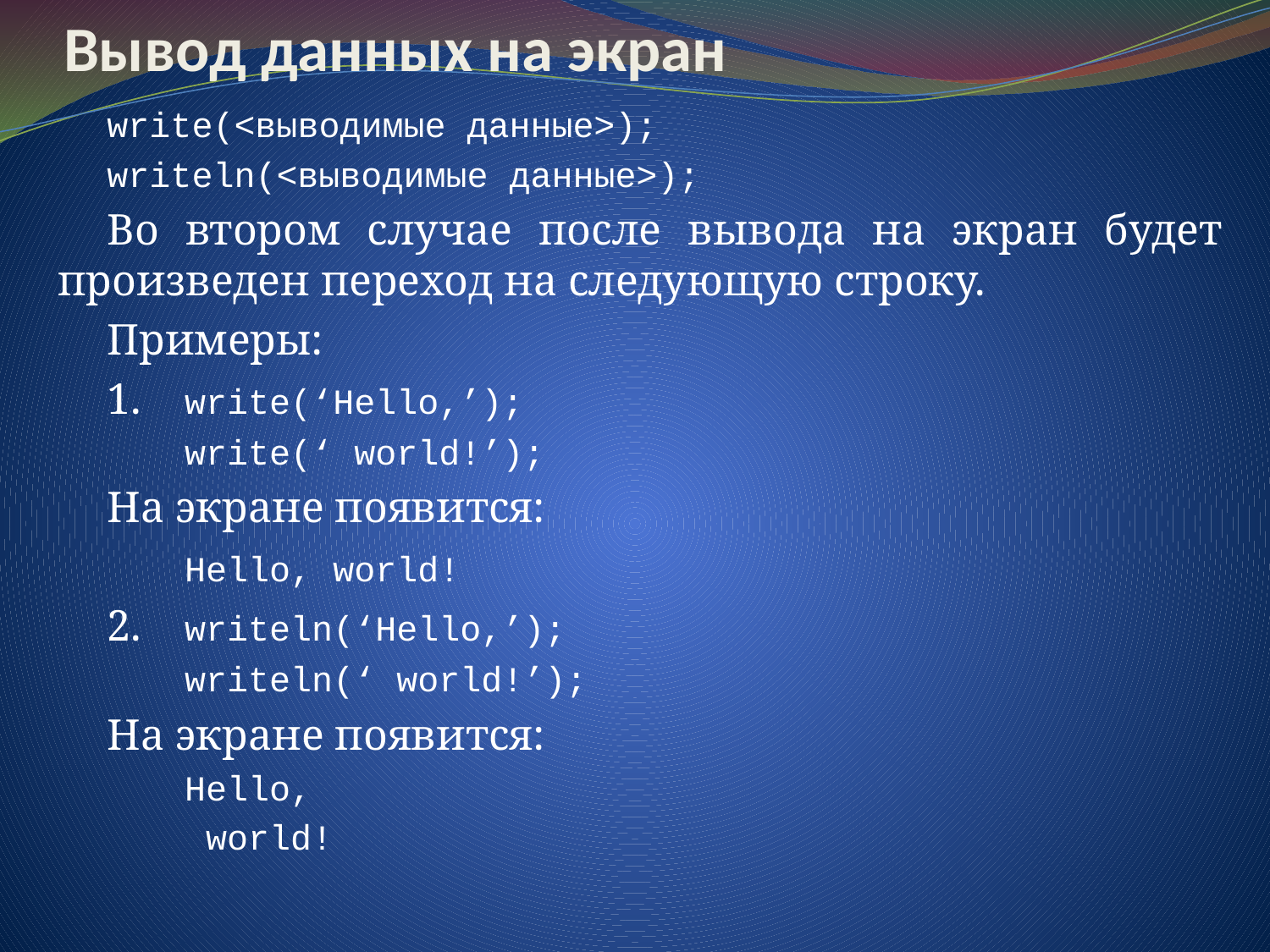

# Вывод данных на экран
write(<выводимые данные>);
writeln(<выводимые данные>);
Во втором случае после вывода на экран будет произведен переход на следующую строку.
Примеры:
1. 	write(‘Hello,’);
	write(‘ world!’);
На экране появится:
	Hello, world!
2. 	writeln(‘Hello,’);
	writeln(‘ world!’);
На экране появится:
	Hello,
	 world!